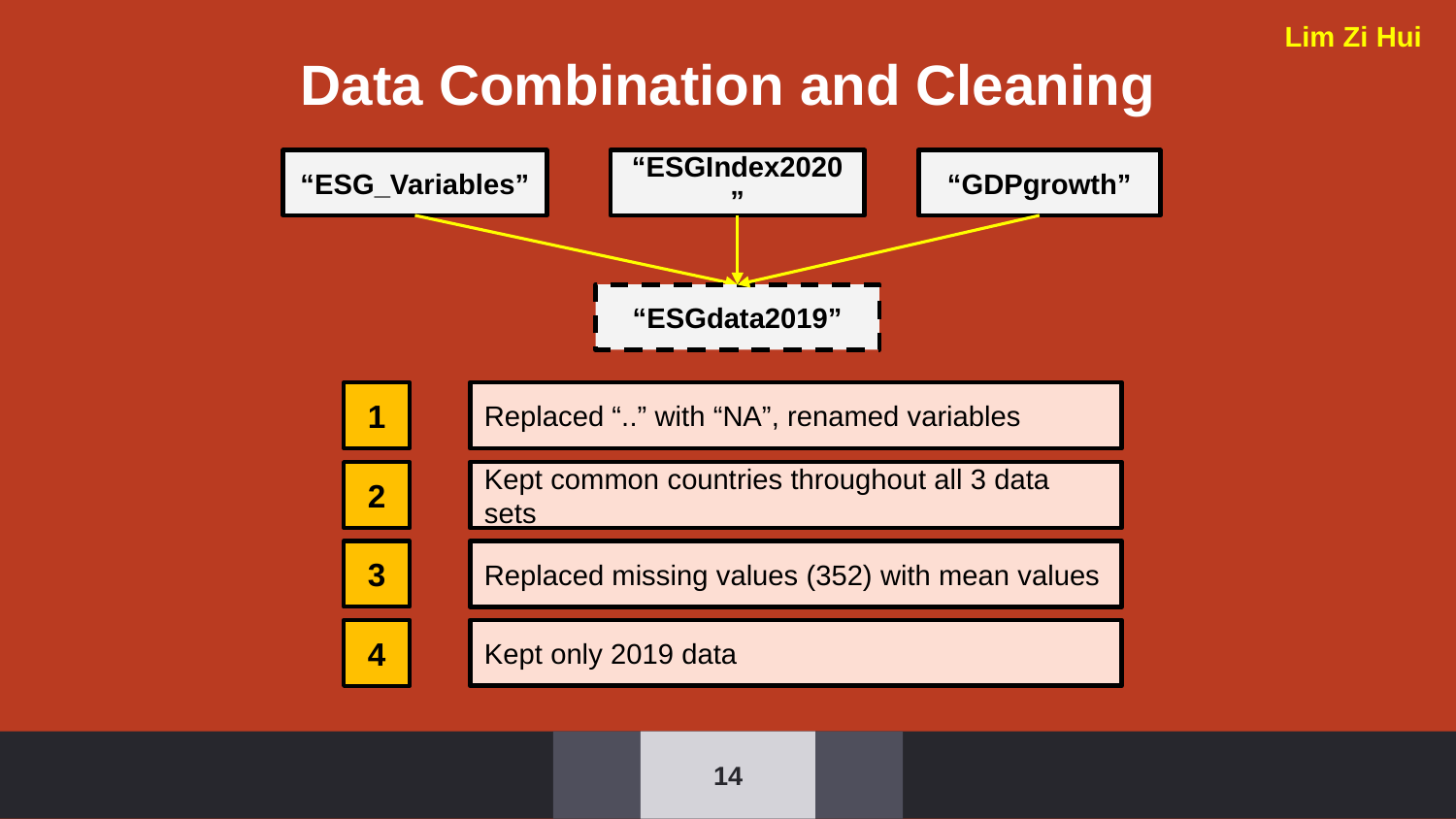

Lim Zi Hui
Data Combination and Cleaning
“ESG_Variables”
“ESGIndex2020”
“GDPgrowth”
“ESGdata2019”
1
Replaced “..” with “NA”, renamed variables
Kept common countries throughout all 3 data sets
2
3
Replaced missing values (352) with mean values
4
Kept only 2019 data
14